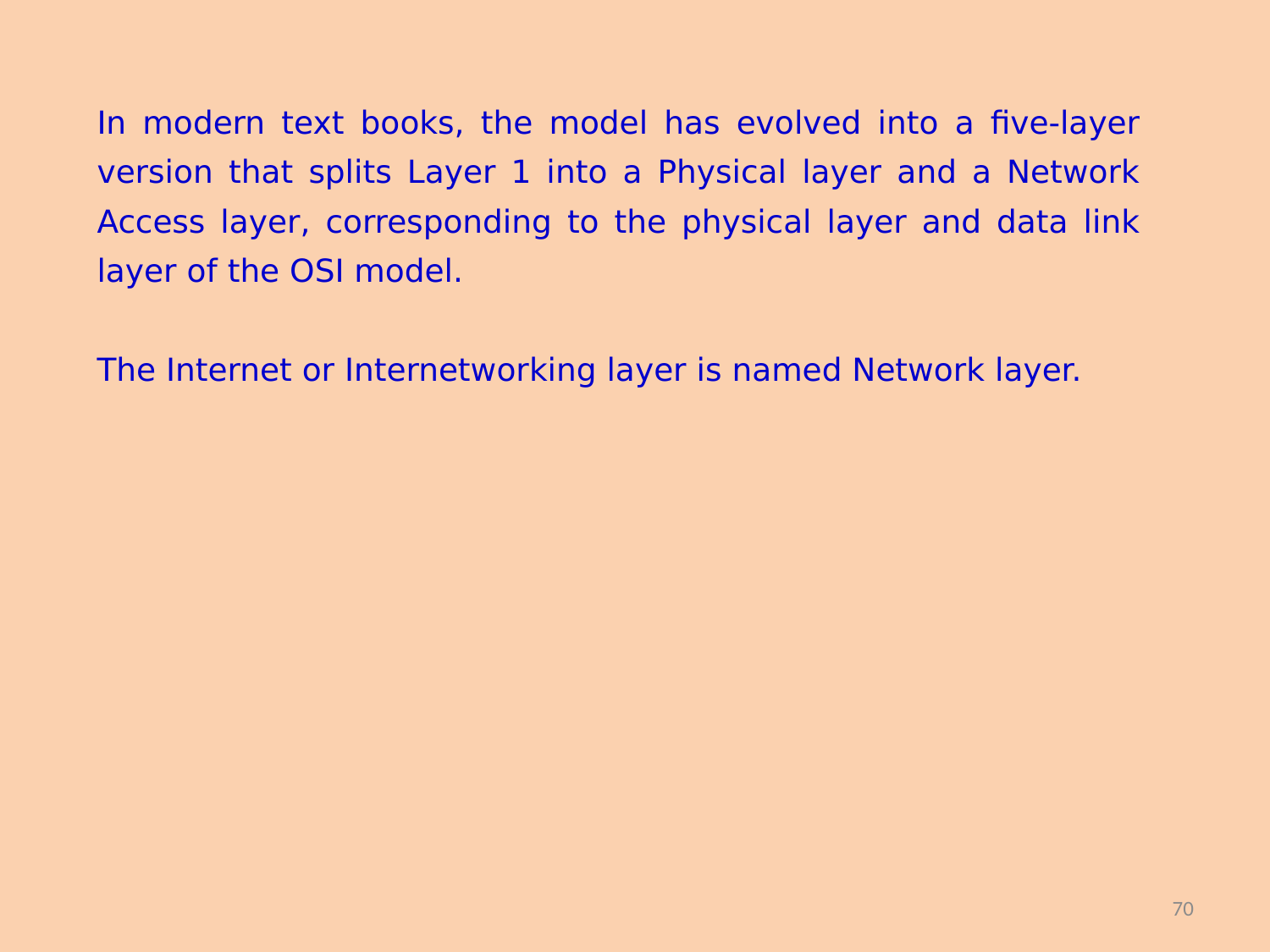

In modern text books, the model has evolved into a five-layer version that splits Layer 1 into a Physical layer and a Network Access layer, corresponding to the physical layer and data link layer of the OSI model.

The Internet or Internetworking layer is named Network layer.
70